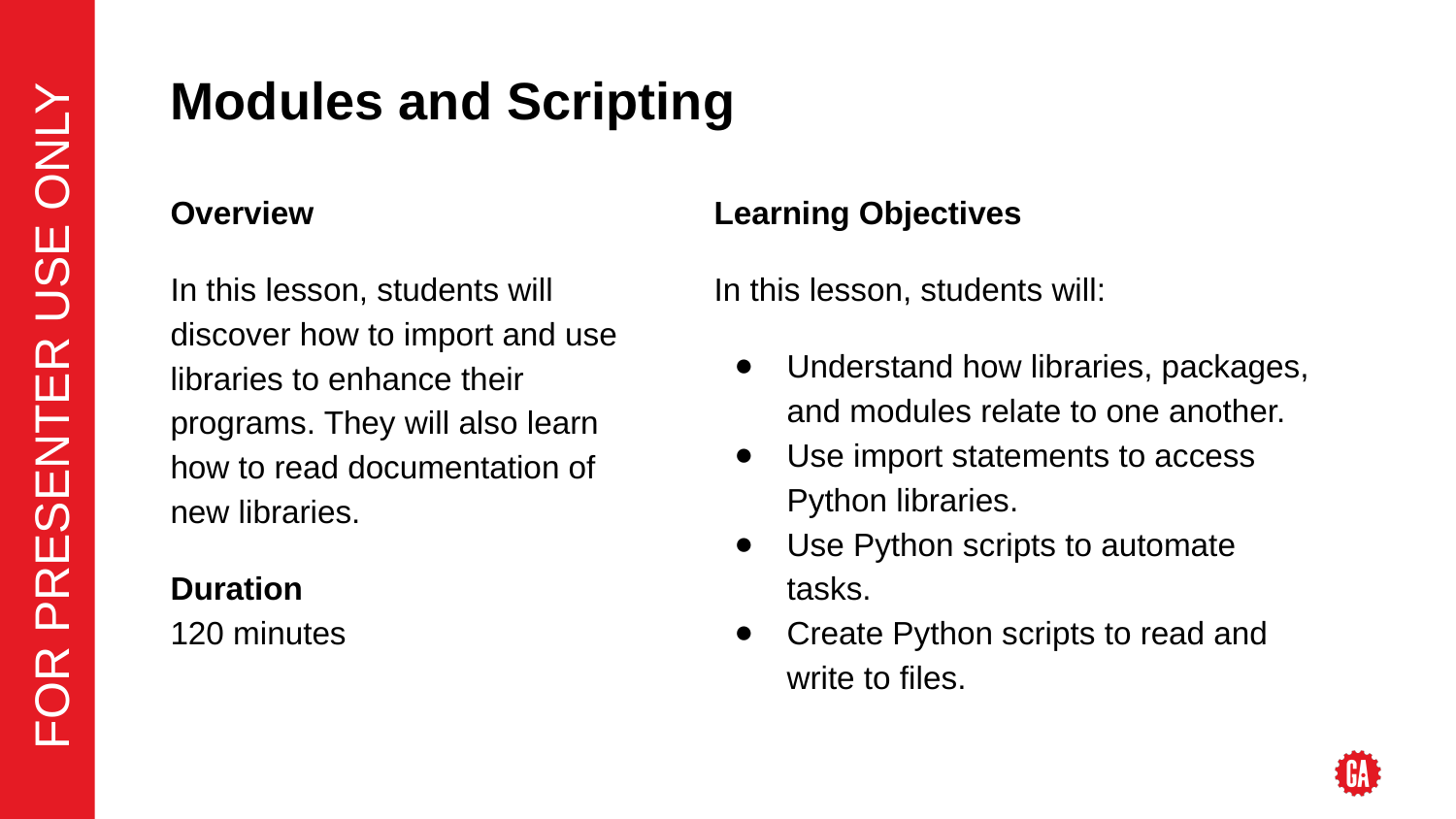

# Modules and Scripting

Overview
In this lesson, students will discover how to import and use libraries to enhance their programs. They will also learn how to read documentation of new libraries.
Duration
120 minutes

Learning Objectives
In this lesson, students will:
Understand how libraries, packages, and modules relate to one another.
Use import statements to access Python libraries.
Use Python scripts to automate tasks.
Create Python scripts to read and write to files.